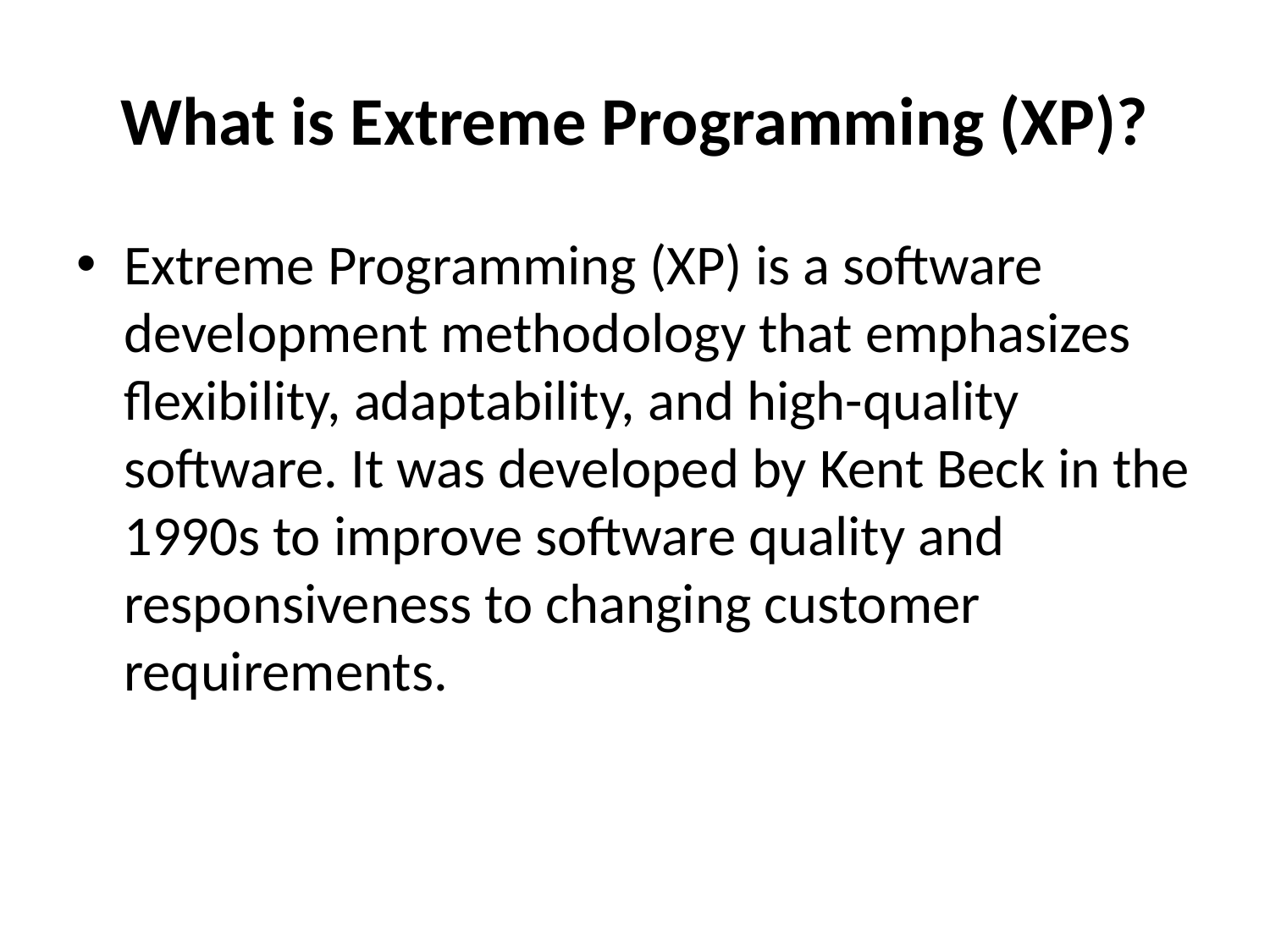

# What is Extreme Programming (XP)?
Extreme Programming (XP) is a software development methodology that emphasizes flexibility, adaptability, and high-quality software. It was developed by Kent Beck in the 1990s to improve software quality and responsiveness to changing customer requirements.